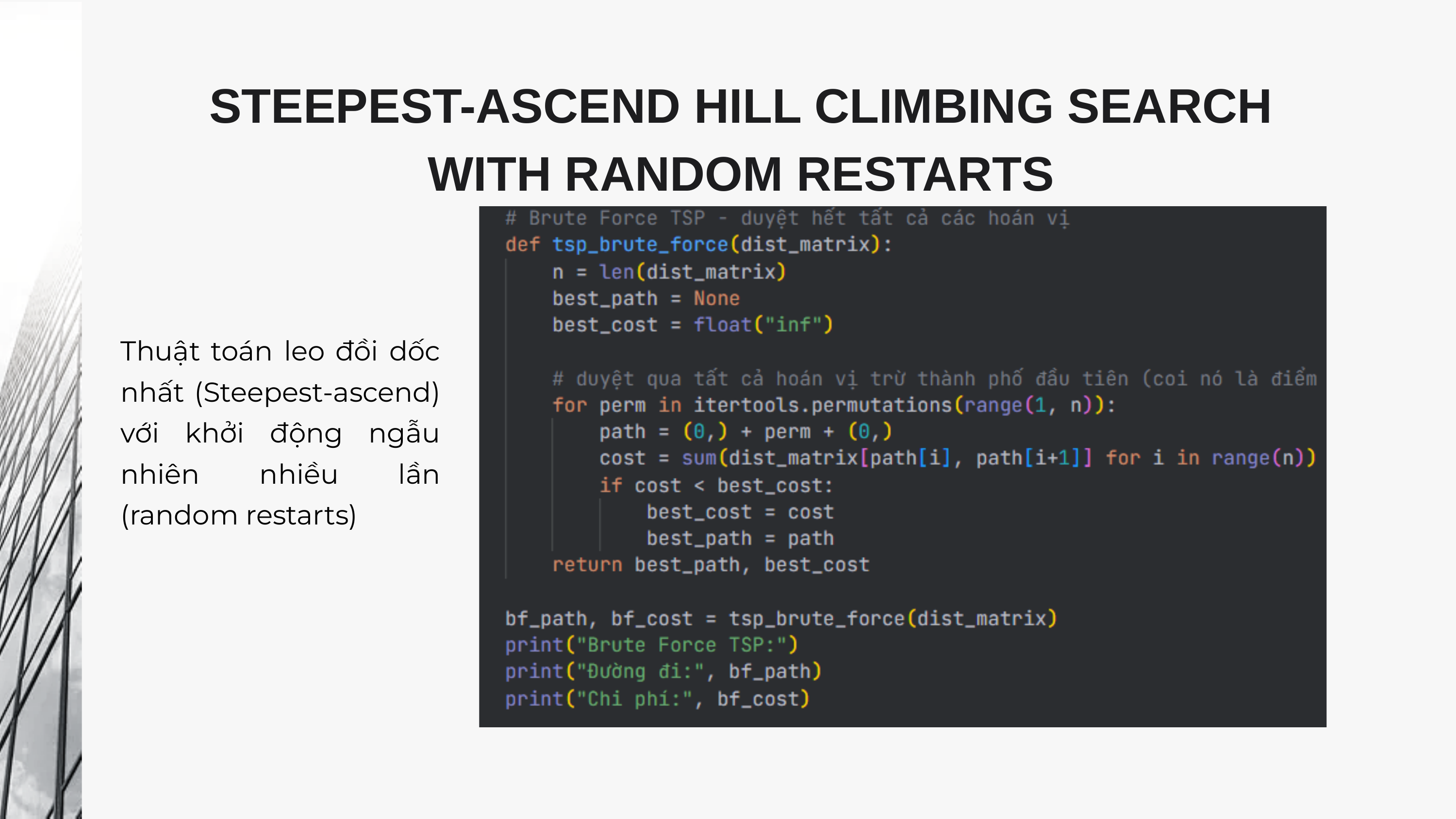

STEEPEST-ASCEND HILL CLIMBING SEARCH WITH RANDOM RESTARTS

Thuật toán leo đồi dốc nhất (Steepest-ascend) với khởi động ngẫu nhiên nhiều lần (random restarts)